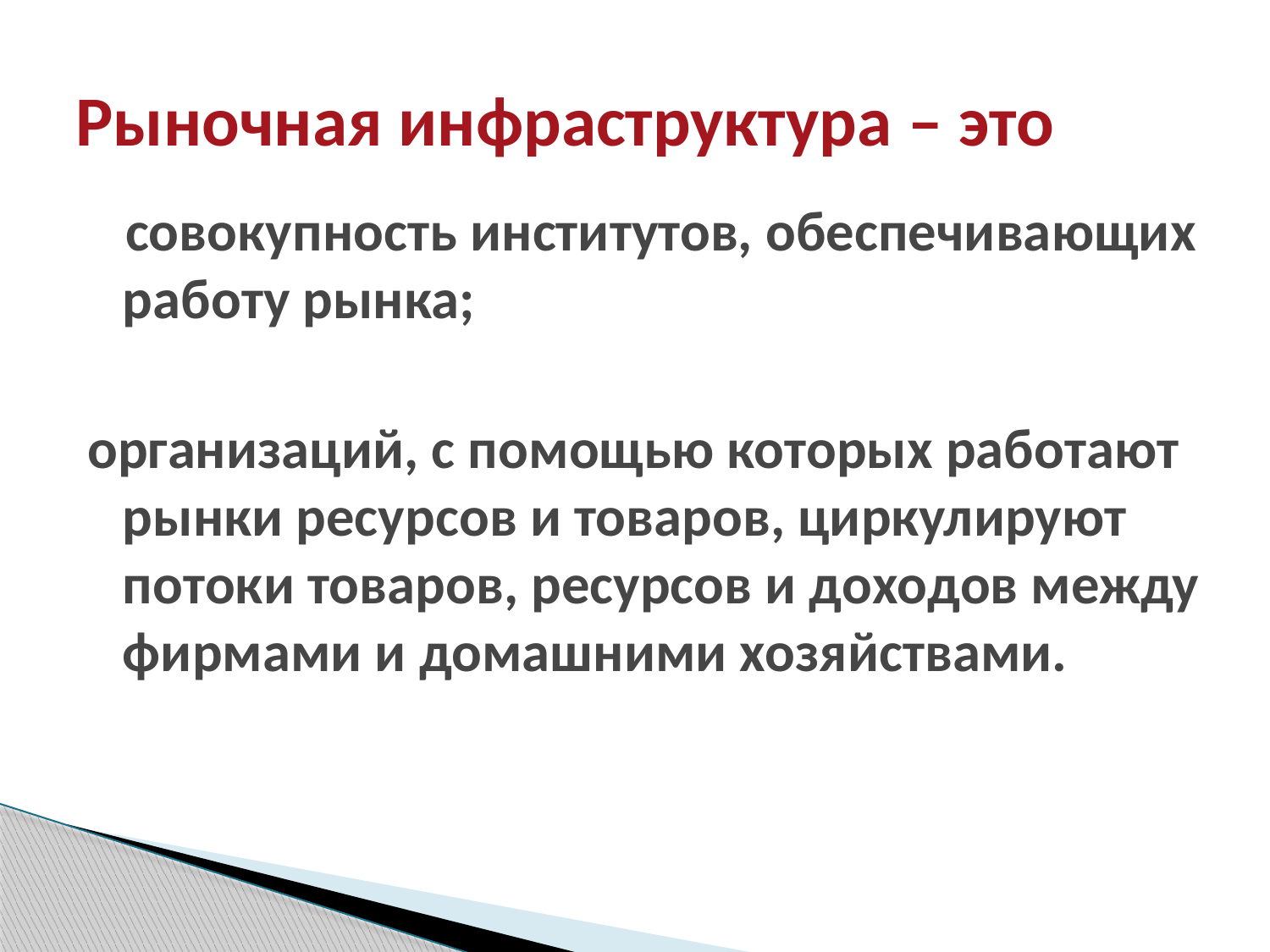

# Рыночная инфраструктура – это
   совокупность институтов, обеспечивающих работу рынка;

организаций, с помощью которых работают рынки ресурсов и товаров, циркулируют потоки товаров, ресурсов и доходов между фирмами и домашними хозяйствами.